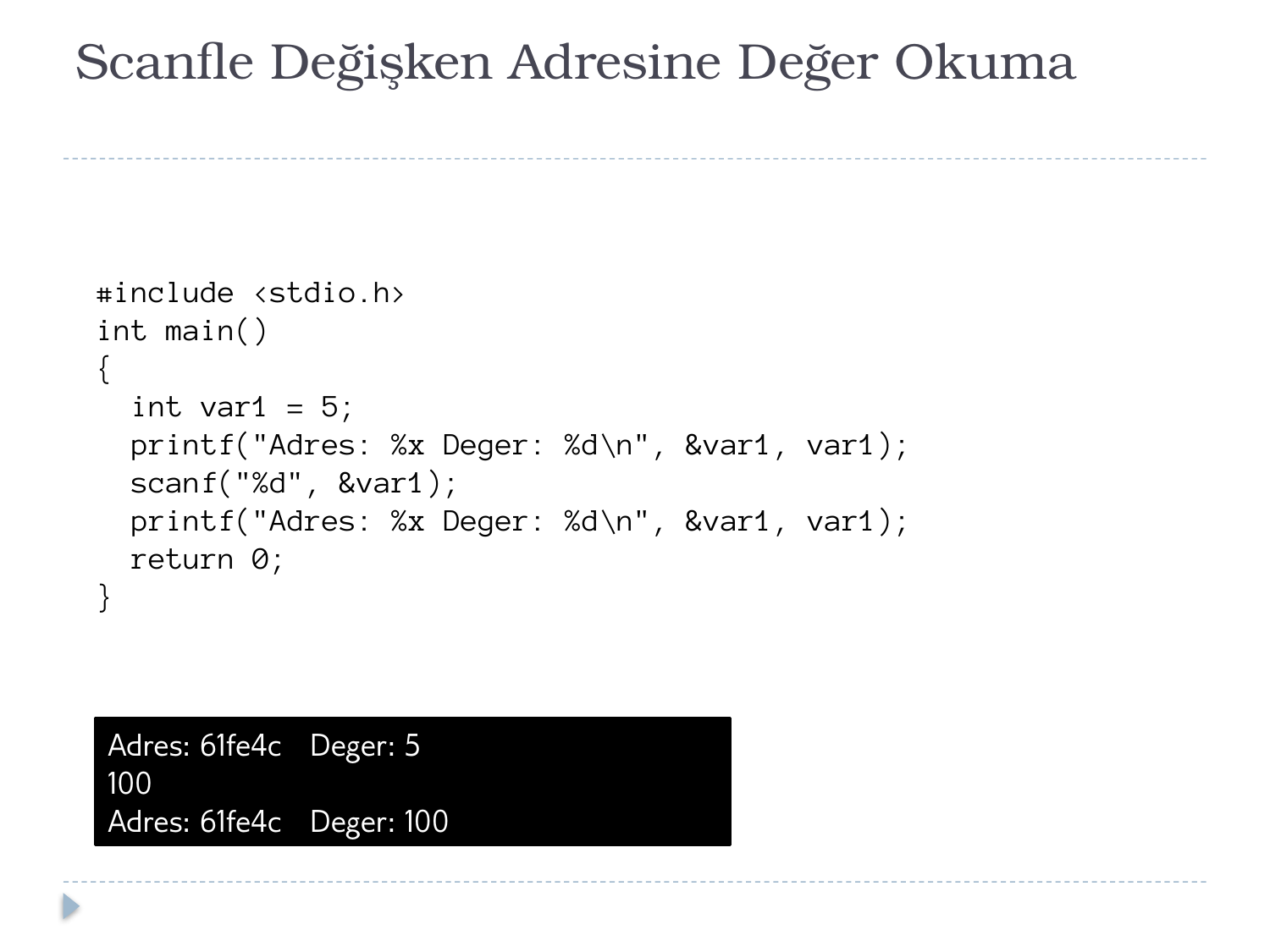

# Scanfle Değişken Adresine Değer Okuma

#include <stdio.h>
int main()
{
  int var1 = 5;
  printf("Adres: %x Deger: %d\n", &var1, var1);
  scanf("%d", &var1);
  printf("Adres: %x Deger: %d\n", &var1, var1);
  return 0;
}
Adres: 61fe4c   Deger: 5
100
Adres: 61fe4c   Deger: 100